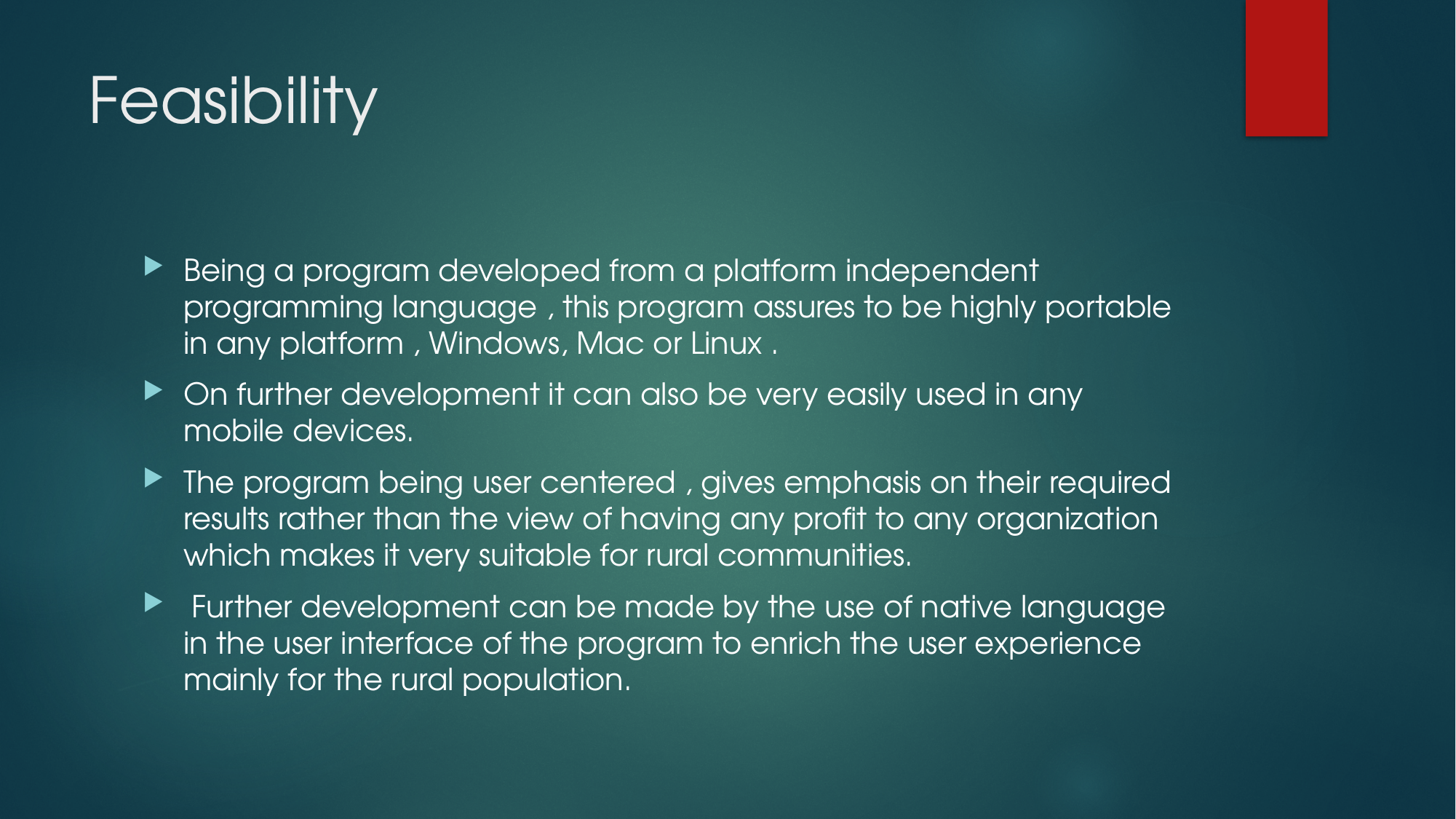

# Feasibility
Being a program developed from a platform independent programming language , this program assures to be highly portable in any platform , Windows, Mac or Linux .
On further development it can also be very easily used in any mobile devices.
The program being user centered , gives emphasis on their required results rather than the view of having any profit to any organization which makes it very suitable for rural communities.
 Further development can be made by the use of native language in the user interface of the program to enrich the user experience mainly for the rural population.